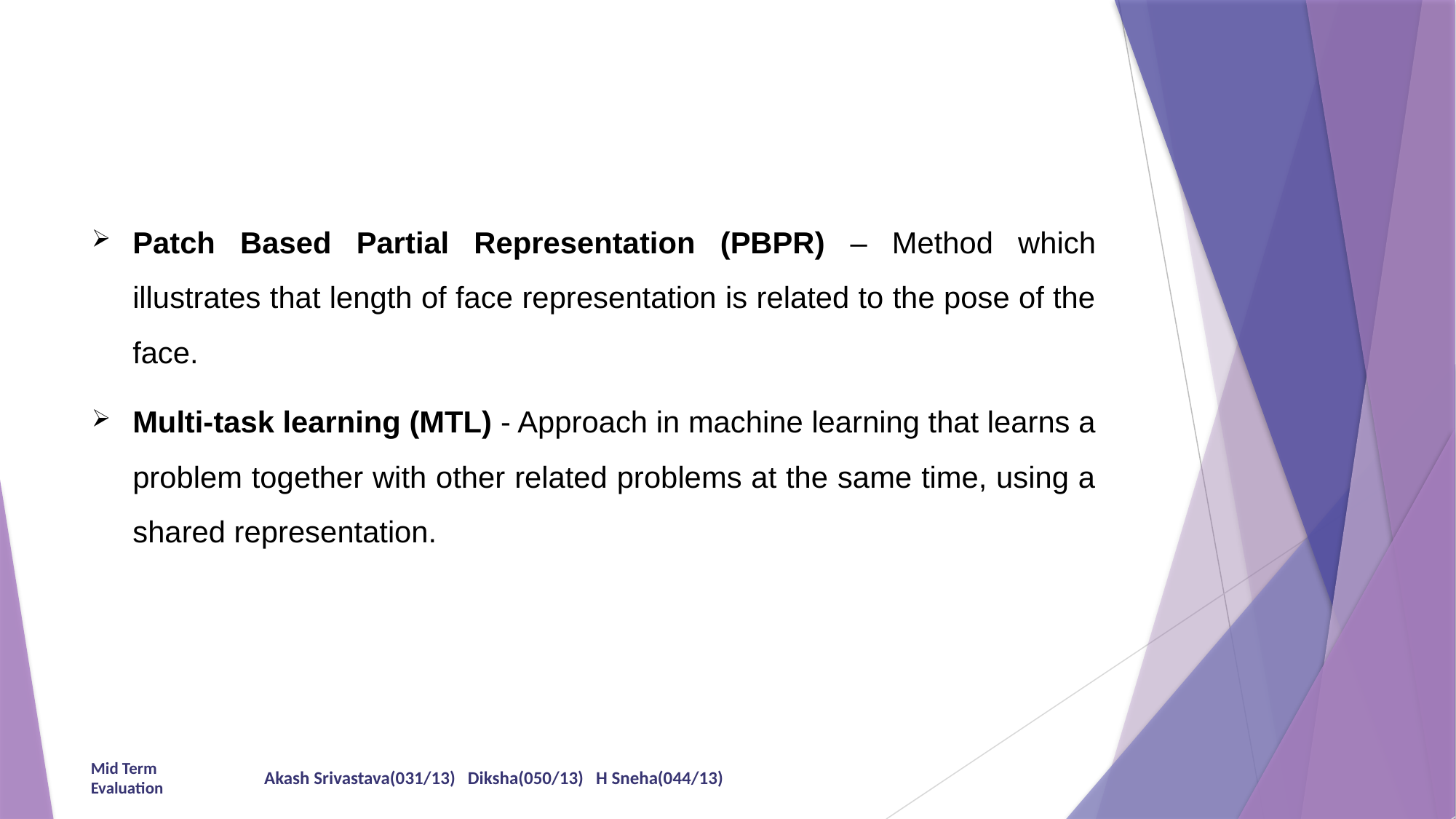

#
Patch Based Partial Representation (PBPR) – Method which illustrates that length of face representation is related to the pose of the face.
Multi-task learning (MTL) - Approach in machine learning that learns a problem together with other related problems at the same time, using a shared representation.